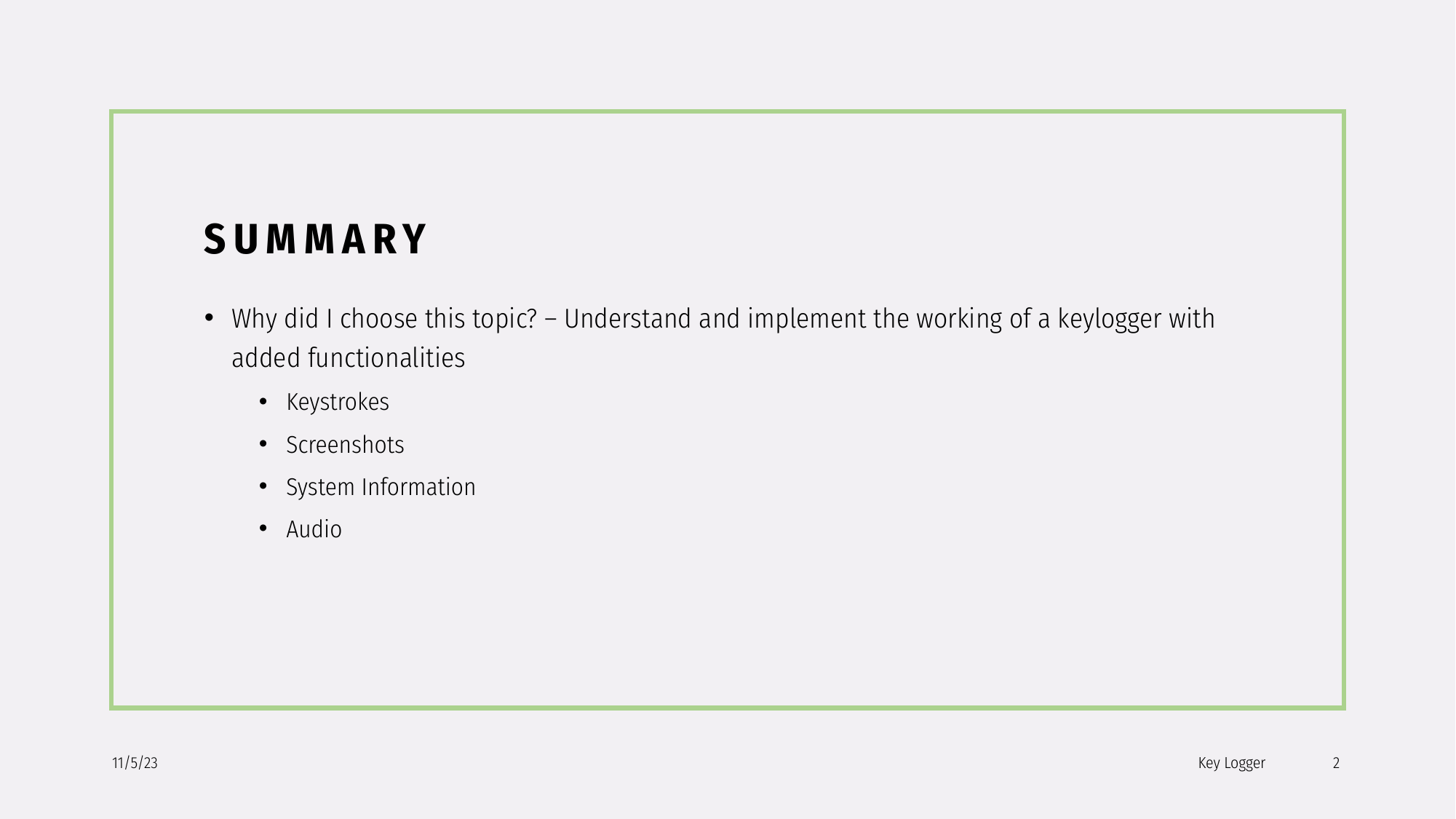

# SUMMARY
Why did I choose this topic? – Understand and implement the working of a keylogger with added functionalities
Keystrokes
Screenshots
System Information
Audio
11/5/23
Key Logger
2